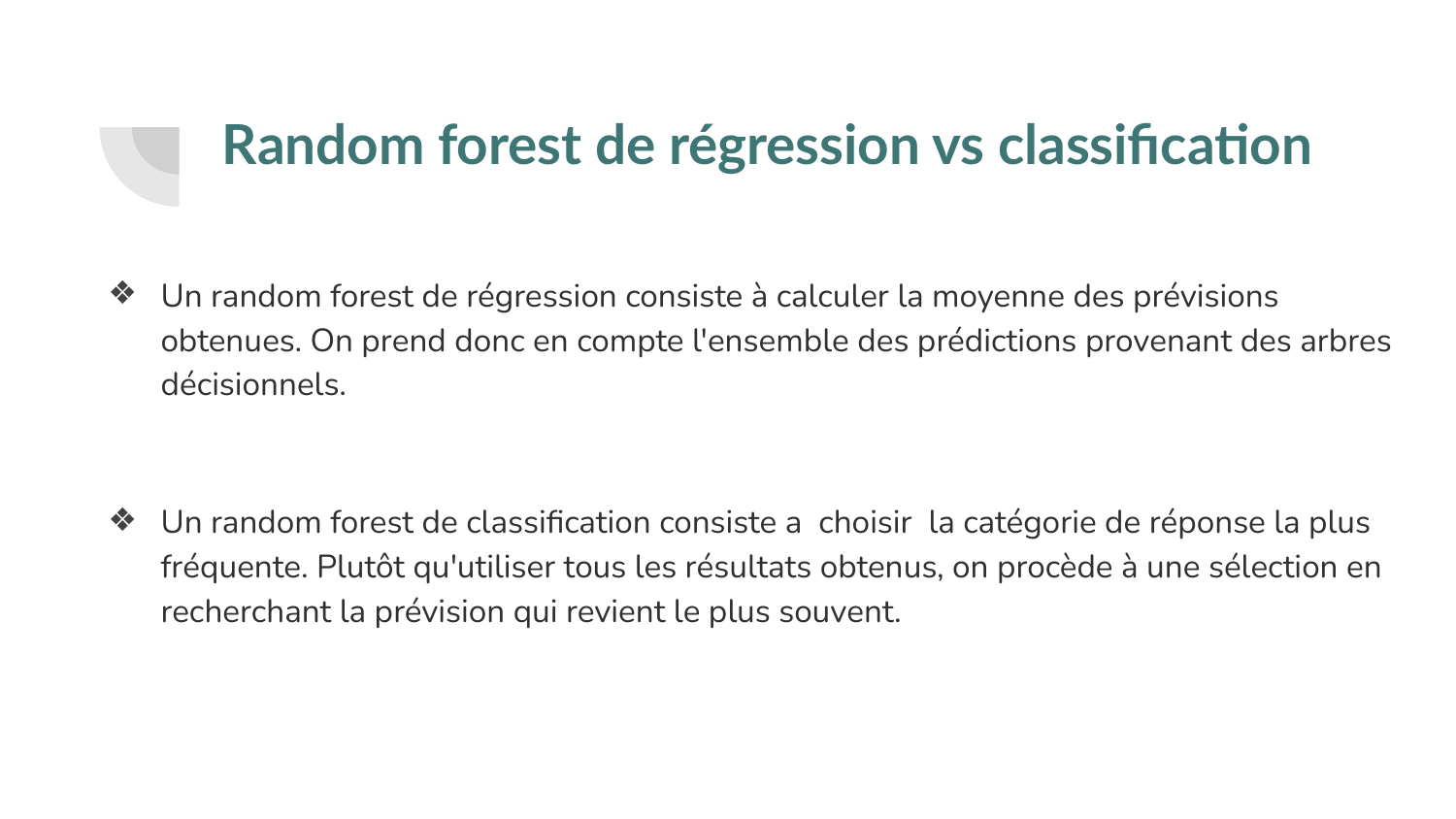

# Random forest de régression vs classification
Un random forest de régression consiste à calculer la moyenne des prévisions obtenues. On prend donc en compte l'ensemble des prédictions provenant des arbres décisionnels.

Un random forest de classification consiste a  choisir  la catégorie de réponse la plus fréquente. Plutôt qu'utiliser tous les résultats obtenus, on procède à une sélection en recherchant la prévision qui revient le plus souvent.